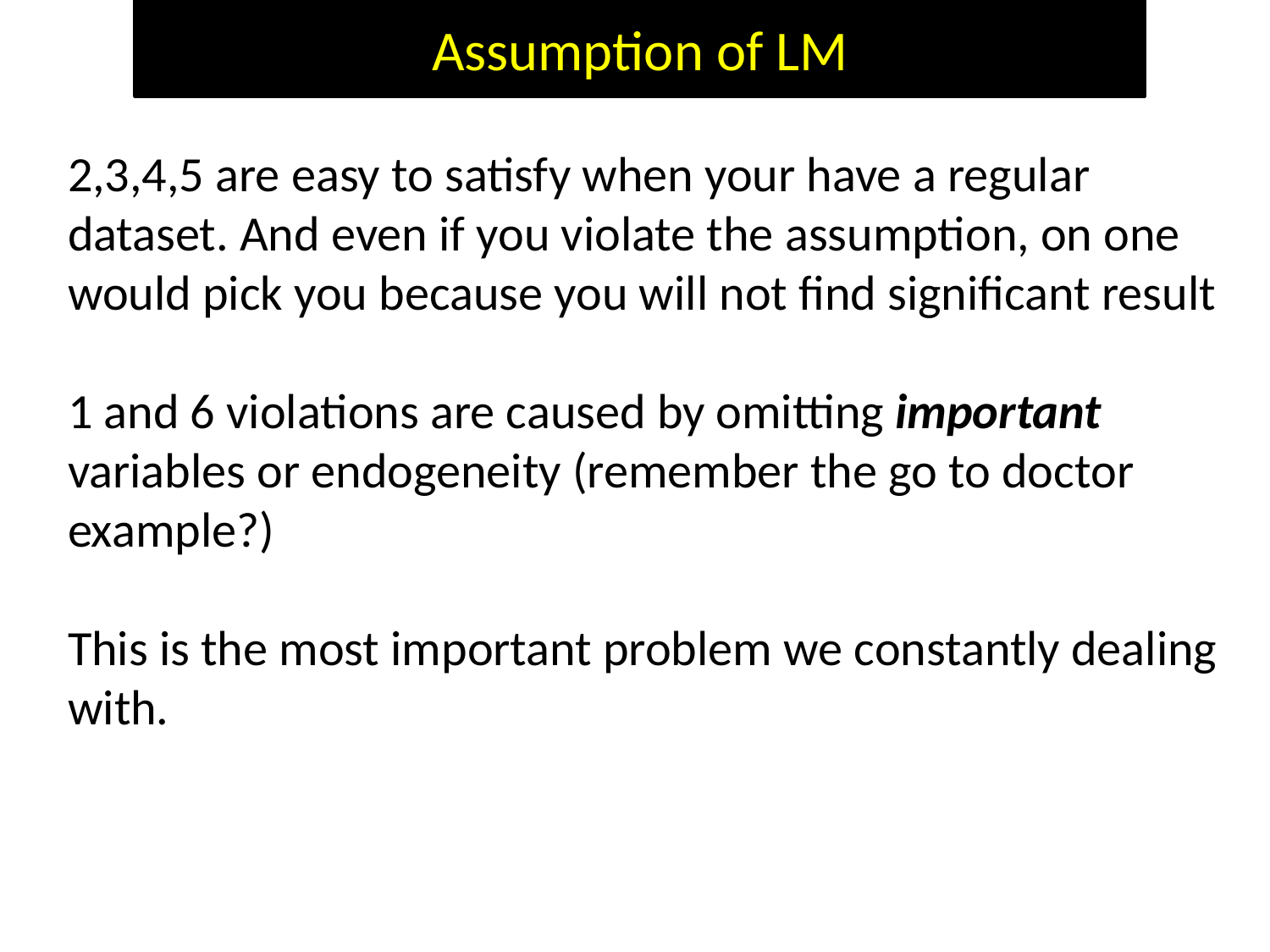

Assumption of LM

2,3,4,5 are easy to satisfy when your have a regular dataset. And even if you violate the assumption, on one would pick you because you will not find significant result

1 and 6 violations are caused by omitting important variables or endogeneity (remember the go to doctor example?)

This is the most important problem we constantly dealing with.